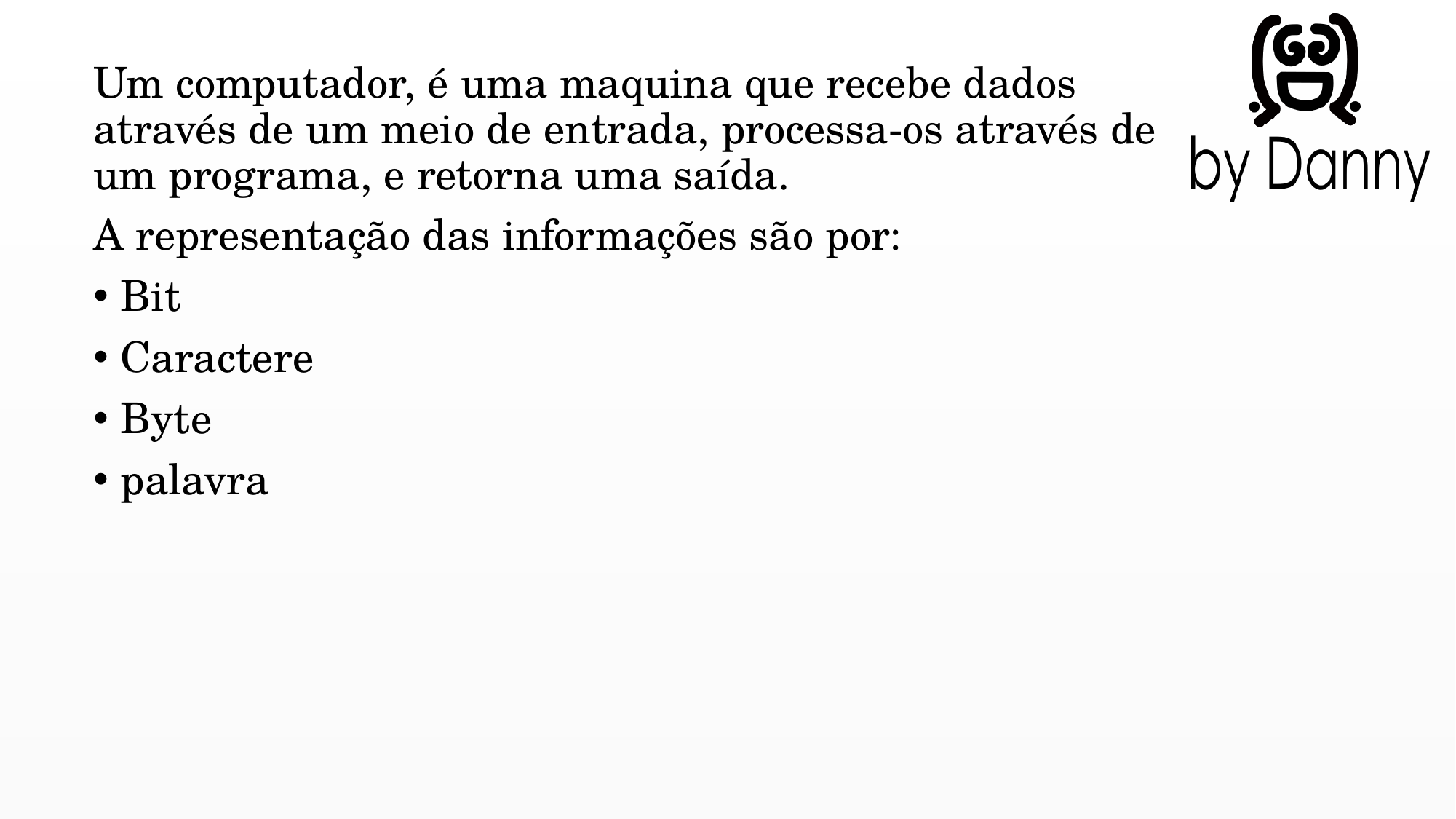

Um computador, é uma maquina que recebe dados através de um meio de entrada, processa-os através de um programa, e retorna uma saída.
A representação das informações são por:
Bit
Caractere
Byte
palavra